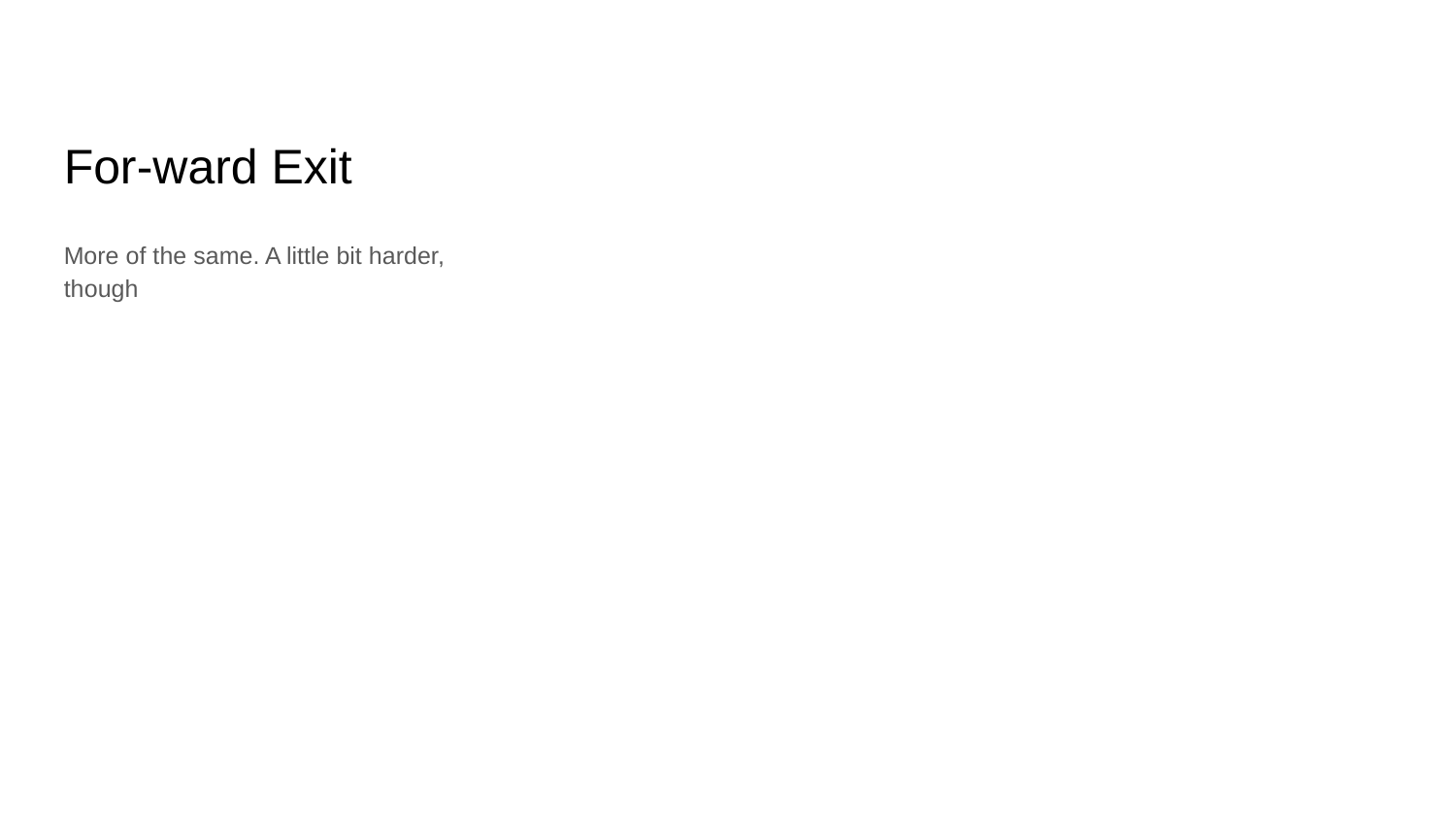

# For-ward Exit
More of the same. A little bit harder, though